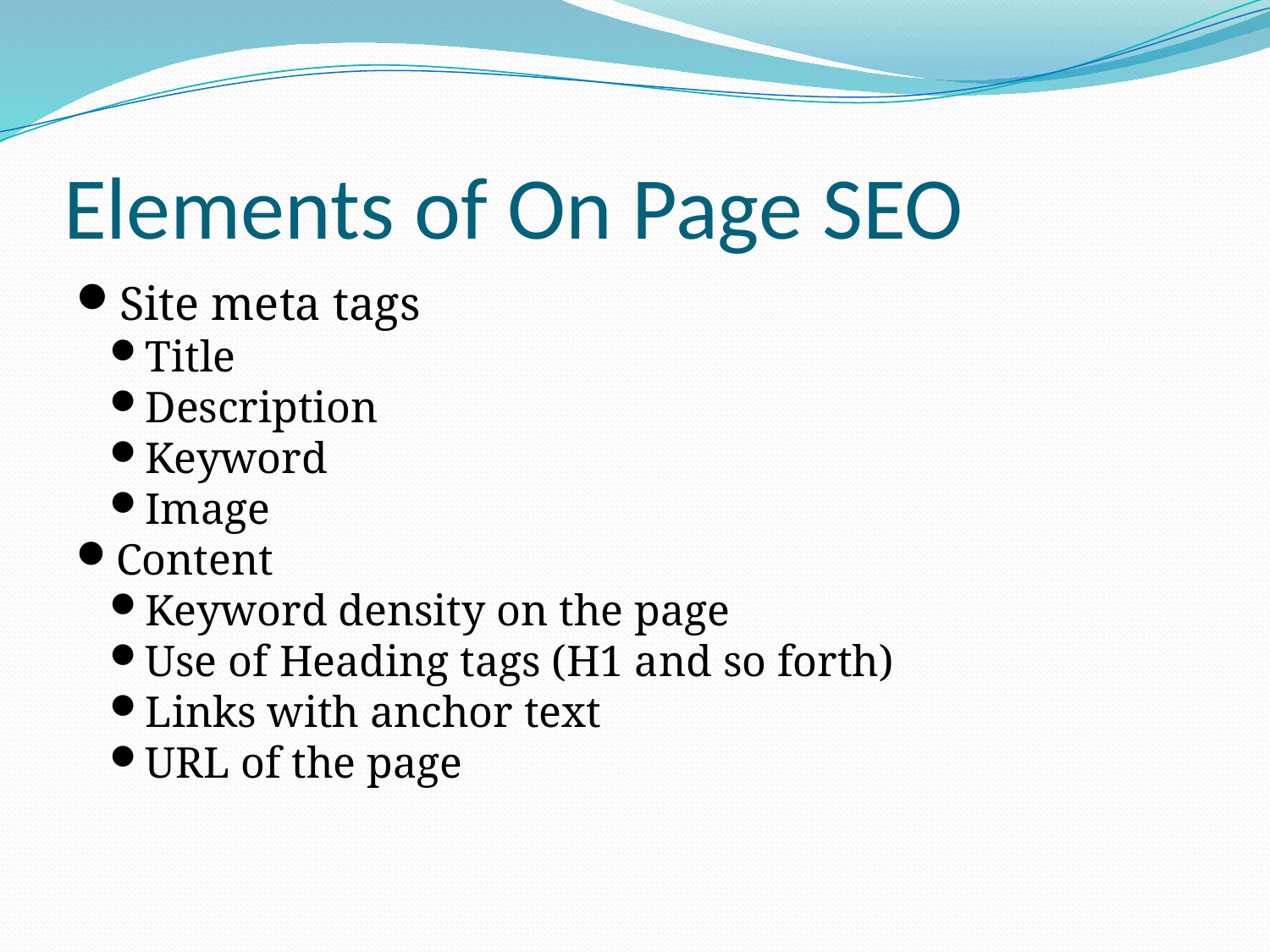

Elements of On Page SEO
Site meta tags
Title
Description
Keyword
Image
Content
Keyword density on the page
Use of Heading tags (H1 and so forth)
Links with anchor text
URL of the page